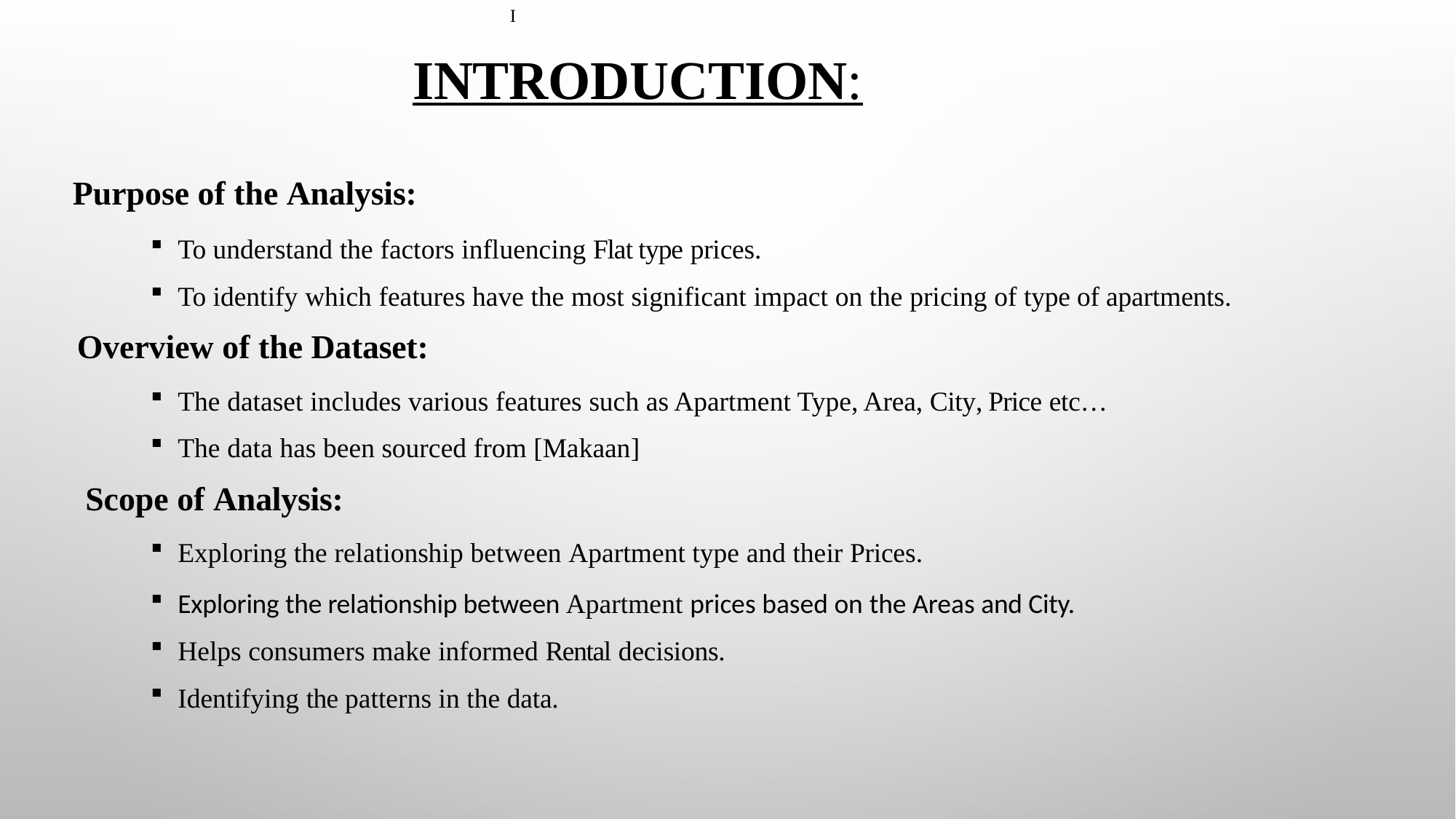

I
# Introduction:
Purpose of the Analysis:
To understand the factors influencing Flat type prices.
To identify which features have the most significant impact on the pricing of type of apartments.
Overview of the Dataset:
The dataset includes various features such as Apartment Type, Area, City, Price etc…
The data has been sourced from [Makaan]
Scope of Analysis:
Exploring the relationship between Apartment type and their Prices.
Exploring the relationship between Apartment prices based on the Areas and City.
Helps consumers make informed Rental decisions.
Identifying the patterns in the data.